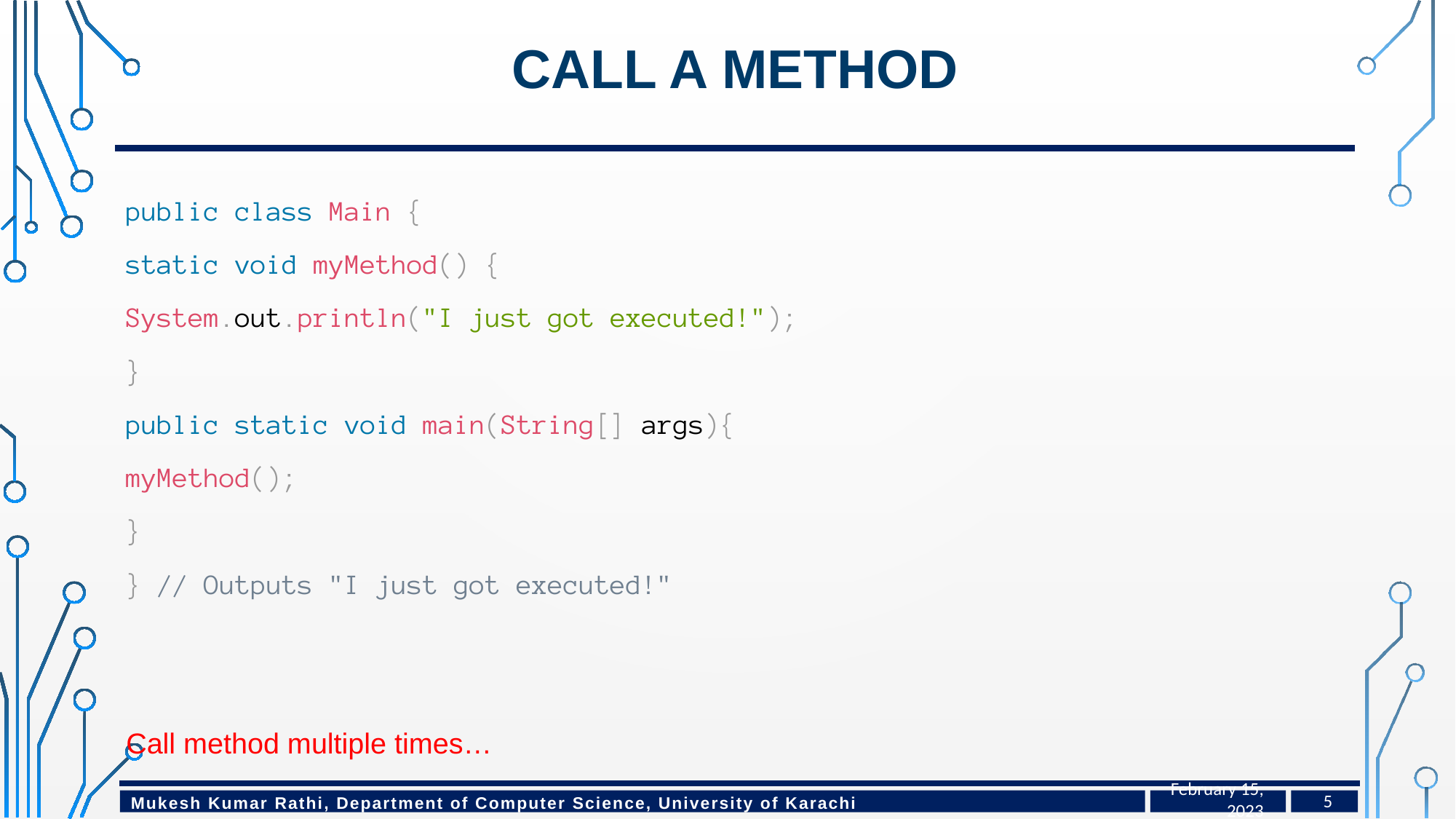

# Call a Method
public class Main {
static void myMethod() {
System.out.println("I just got executed!");
}
public static void main(String[] args){
myMethod();
}
} // Outputs "I just got executed!"

Call method multiple times…
February 15, 2023
5